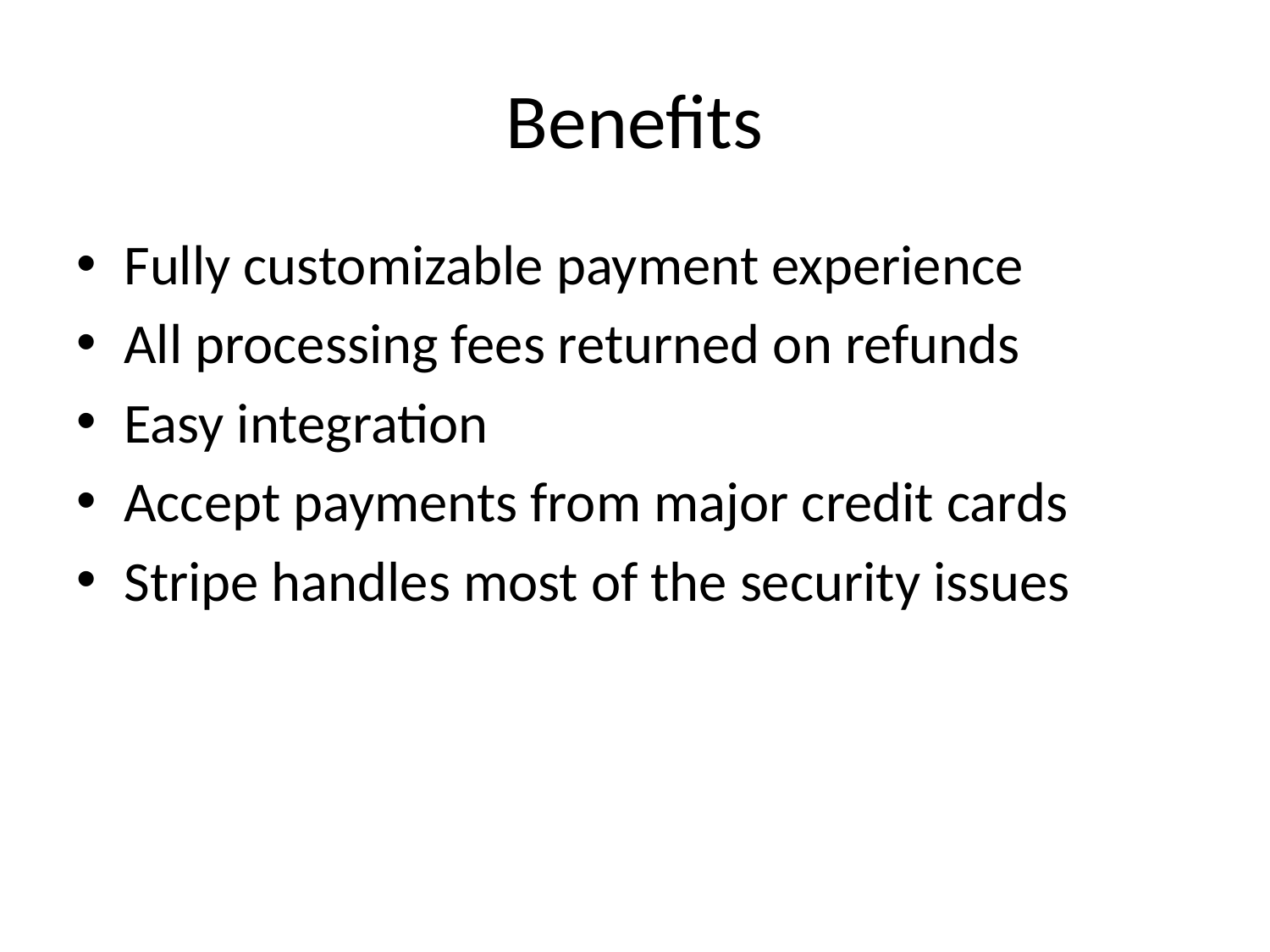

# Benefits
Fully customizable payment experience
All processing fees returned on refunds
Easy integration
Accept payments from major credit cards
Stripe handles most of the security issues